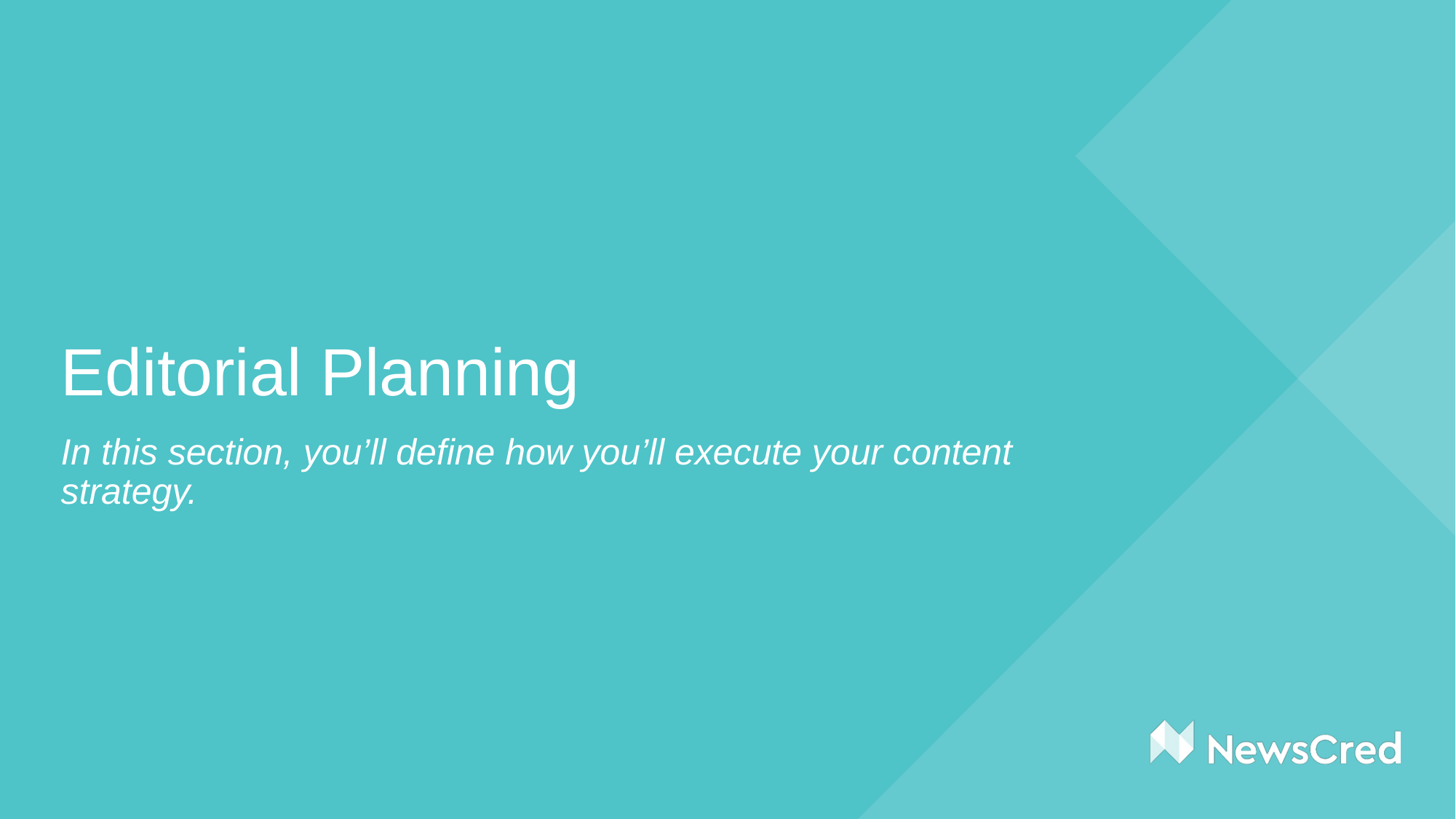

# Editorial Planning
In this section, you’ll define how you’ll execute your content strategy.